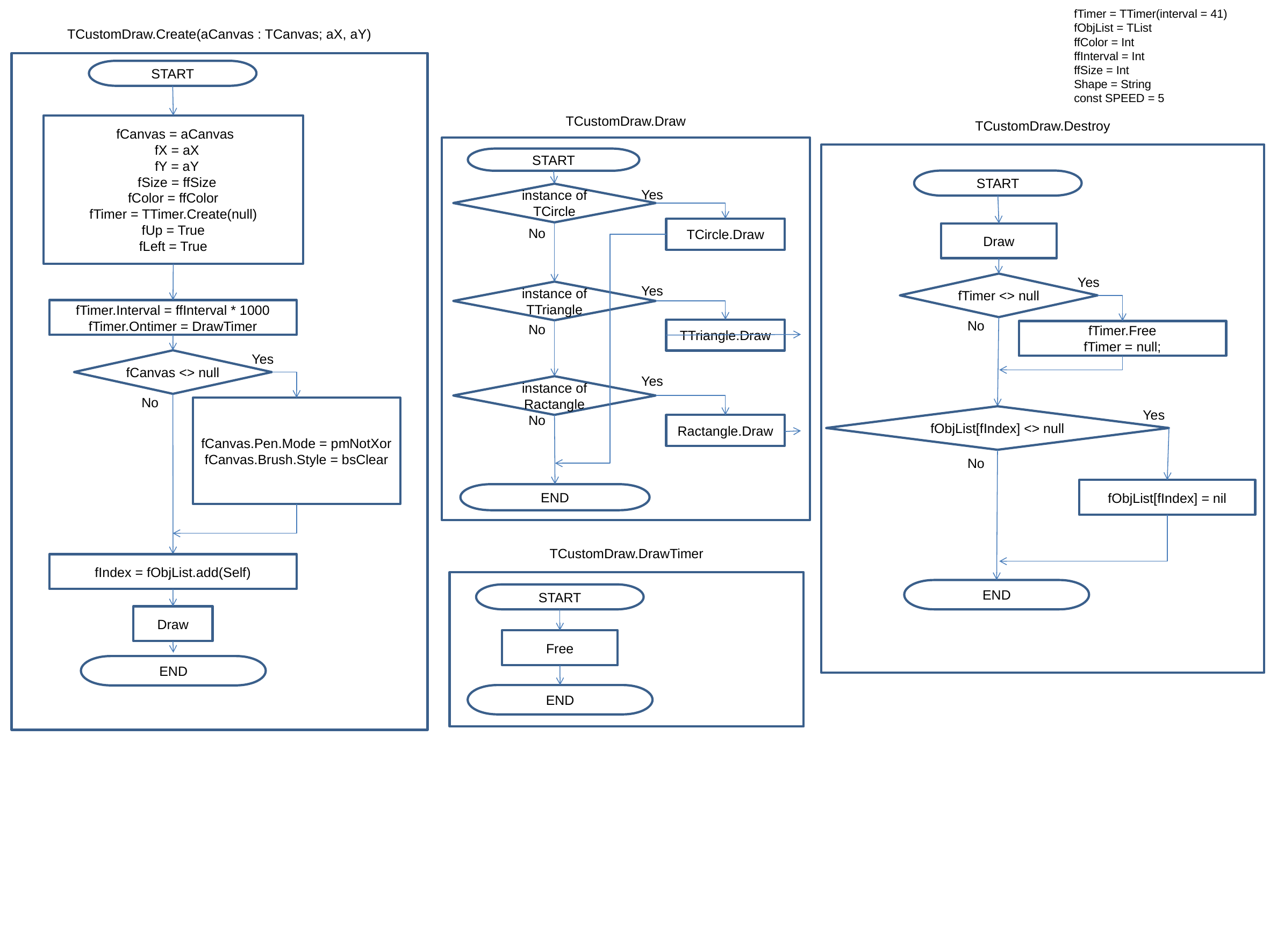

fTimer = TTimer(interval = 41)
fObjList = TList
ffColor = Int
ffInterval = Int
ffSize = Int
Shape = String
const SPEED = 5
TCustomDraw.Create(aCanvas : TCanvas; aX, aY)

START
TCustomDraw.Draw

TCustomDraw.Destroy

 fCanvas = aCanvas
  fX = aX
  fY = aY
  fSize = ffSize
fColor = ffColor
fTimer = TTimer.Create(null)
fUp = True
fLeft = True
START
START
instance of TCircle
Yes
TCircle.Draw
Draw
No
Yes
fTimer <> null
instance of TTriangle
Yes
fTimer.Interval = ffInterval * 1000
fTimer.Ontimer = DrawTimer
No
TTriangle.Draw
fTimer.Free
fTimer = null;
No
fCanvas <> null
Yes
Yes
instance of Ractangle
No
fCanvas.Pen.Mode = pmNotXor
fCanvas.Brush.Style = bsClear
fObjList[fIndex] <> null
Yes
No
Ractangle.Draw
No
fObjList[fIndex] = nil
END
TCustomDraw.DrawTimer

START
Free
END
fIndex = fObjList.add(Self)
END
Draw
END